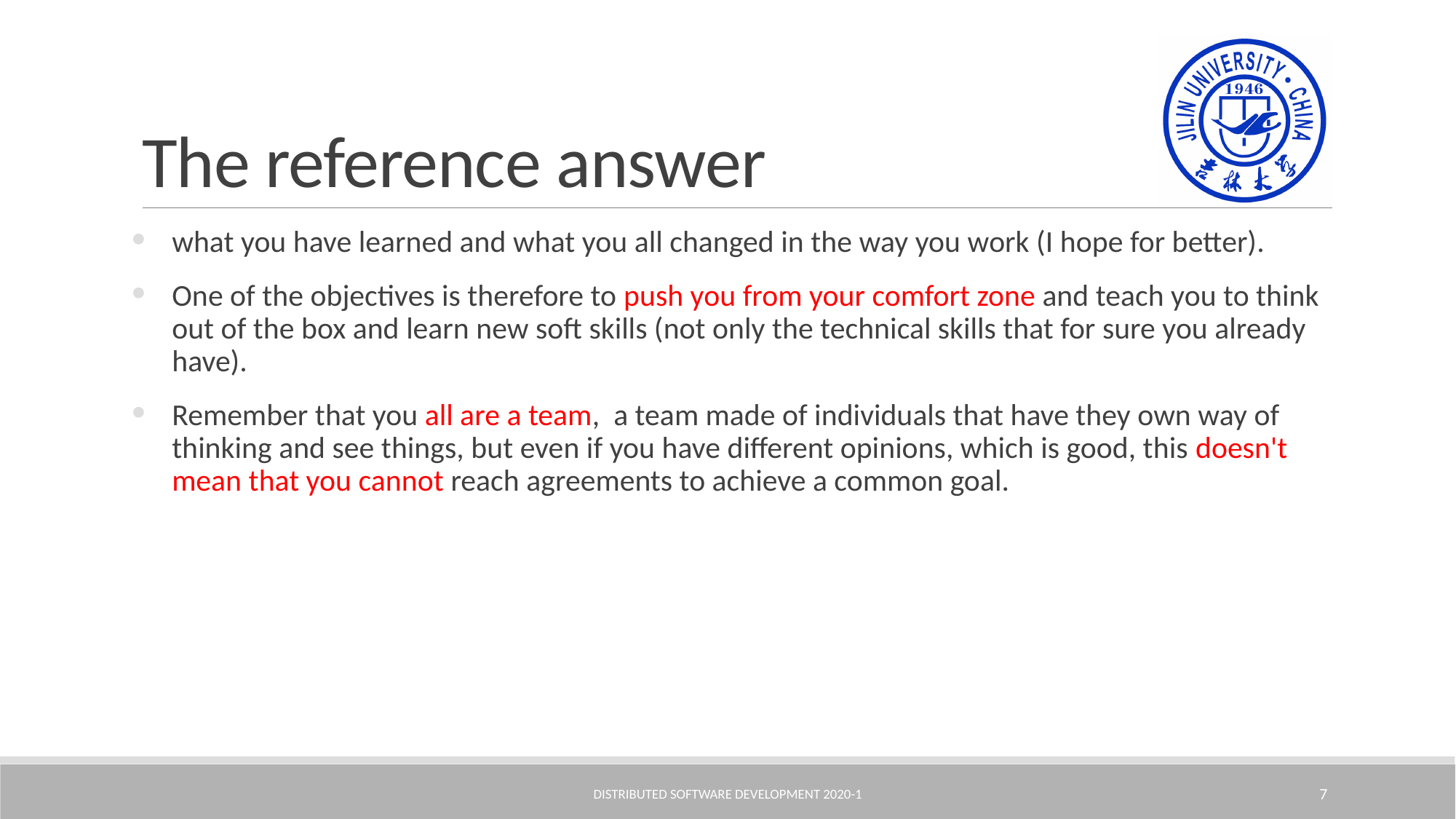

# The reference answer
what you have learned and what you all changed in the way you work (I hope for better).
One of the objectives is therefore to push you from your comfort zone and teach you to think out of the box and learn new soft skills (not only the technical skills that for sure you already have).
Remember that you all are a team,  a team made of individuals that have they own way of thinking and see things, but even if you have different opinions, which is good, this doesn't mean that you cannot reach agreements to achieve a common goal.​
Distributed Software Development 2020-1
7